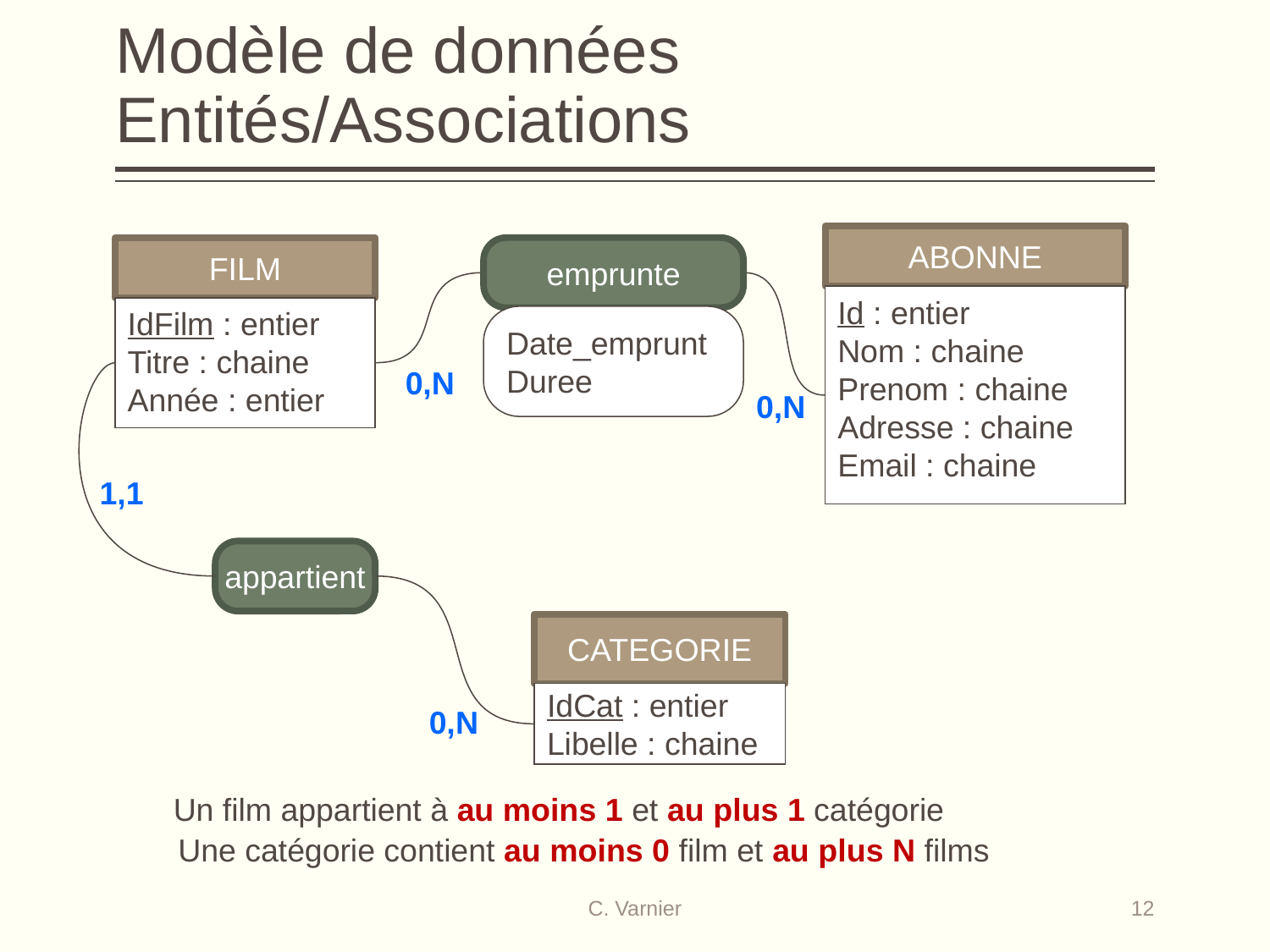

# Modèle de données Entités/Associations
ABONNE
FILM
emprunte
Date_emprunt
Duree
Id : entier
Nom : chaine
Prenom : chaine
Adresse : chaine
Email : chaine
IdFilm : entier
Titre : chaine
Année : entier
0,N
0,N
1,1
appartient
CATEGORIE
IdCat : entier
Libelle : chaine
0,N
Un film appartient à au moins 1 et au plus 1 catégorie
Une catégorie contient au moins 0 film et au plus N films
C. Varnier
12